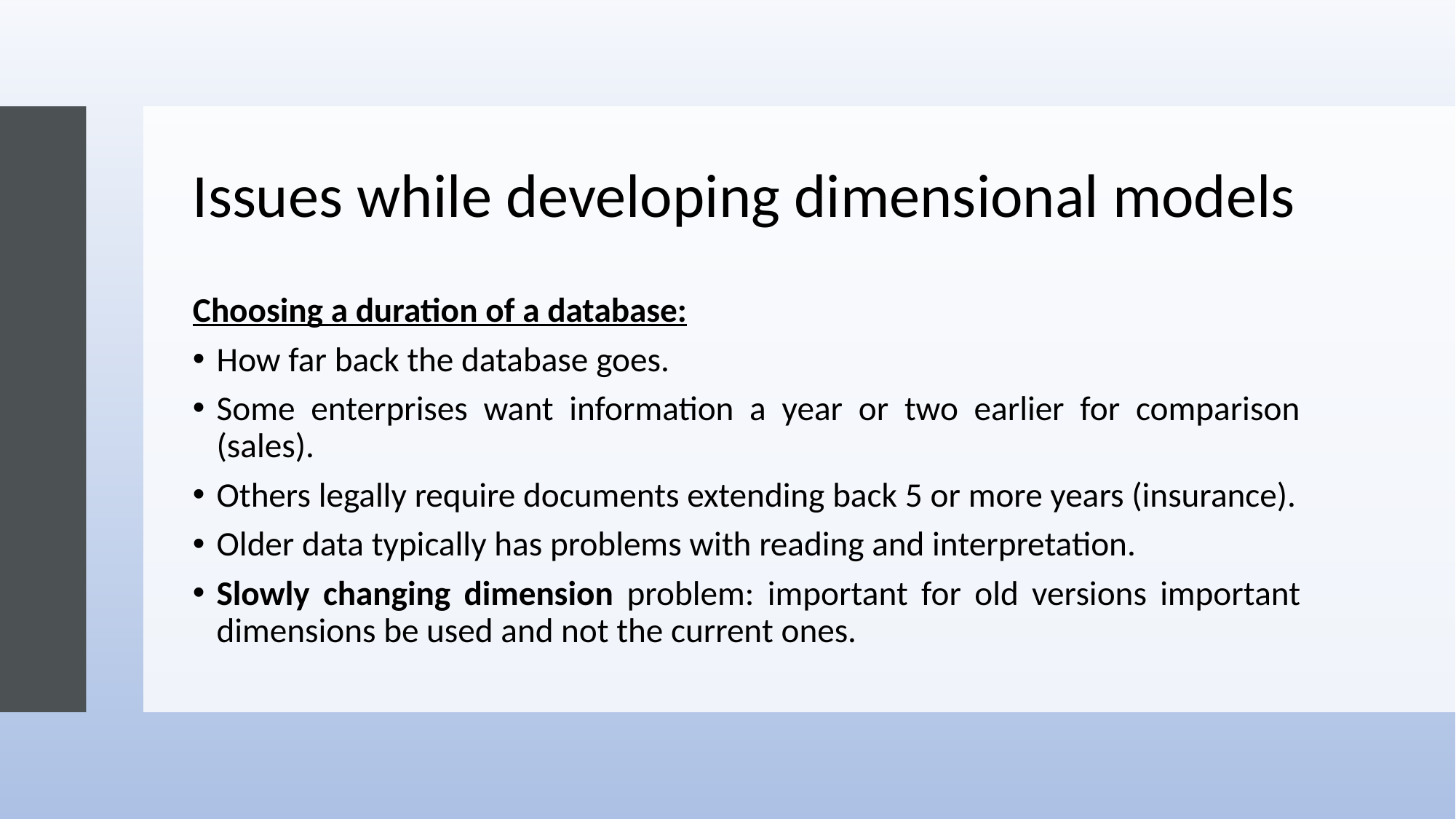

# Issues while developing dimensional models
Choosing a duration of a database:
How far back the database goes.
Some enterprises want information a year or two earlier for comparison (sales).
Others legally require documents extending back 5 or more years (insurance).
Older data typically has problems with reading and interpretation.
Slowly changing dimension problem: important for old versions important dimensions be used and not the current ones.